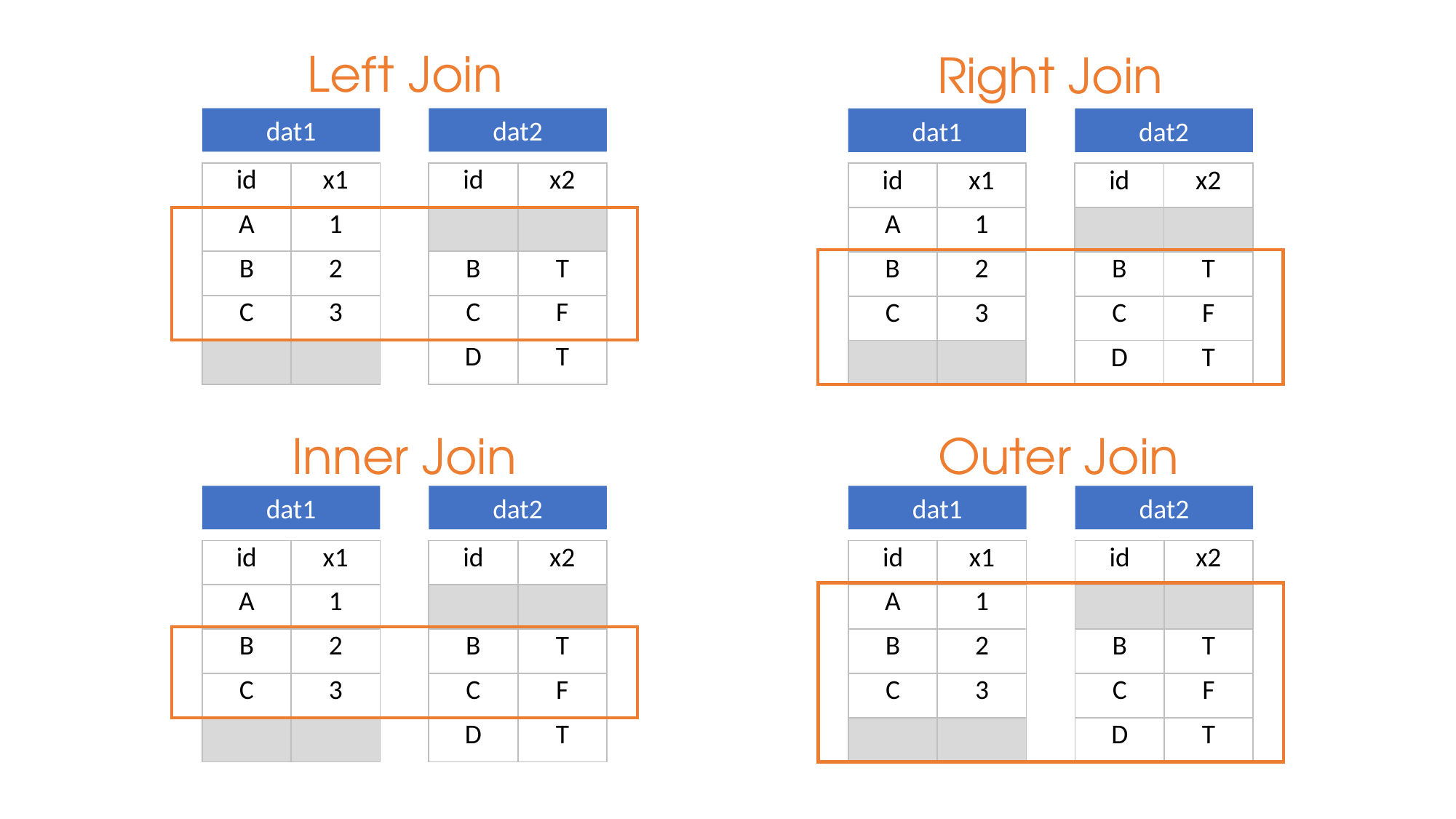

Left Join
Right Join
dat1
dat2
dat1
dat2
| id | x1 |
| --- | --- |
| A | 1 |
| B | 2 |
| C | 3 |
|  |  |
| id | x2 |
| --- | --- |
|  |  |
| B | T |
| C | F |
| D | T |
| id | x1 |
| --- | --- |
| A | 1 |
| B | 2 |
| C | 3 |
|  |  |
| id | x2 |
| --- | --- |
|  |  |
| B | T |
| C | F |
| D | T |

Inner Join
Outer Join
dat1
dat2
dat1
dat2
| id | x1 |
| --- | --- |
| A | 1 |
| B | 2 |
| C | 3 |
|  |  |
| id | x2 |
| --- | --- |
|  |  |
| B | T |
| C | F |
| D | T |
| id | x1 |
| --- | --- |
| A | 1 |
| B | 2 |
| C | 3 |
|  |  |
| id | x2 |
| --- | --- |
|  |  |
| B | T |
| C | F |
| D | T |